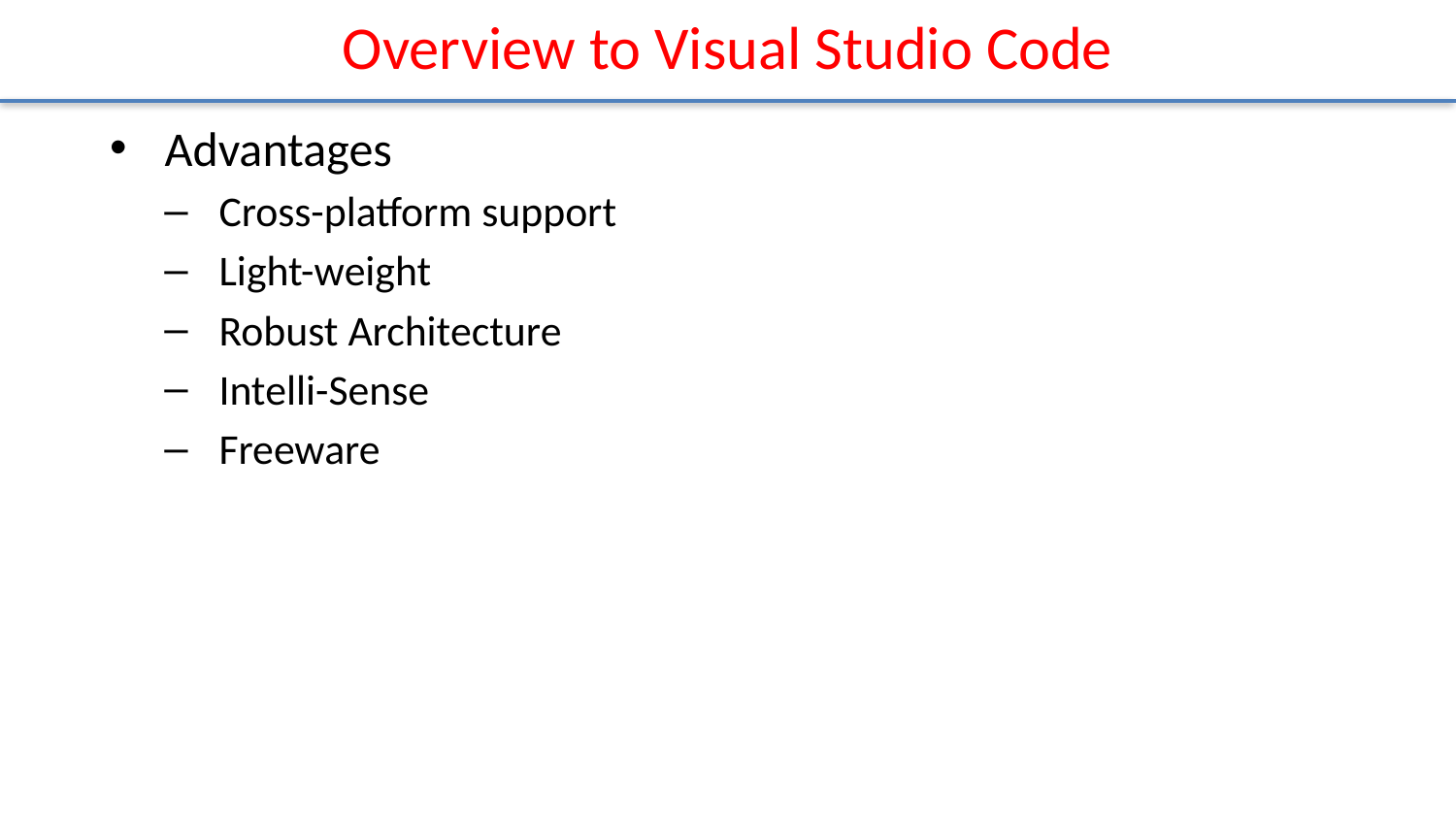

# Overview to Visual Studio Code
Advantages
Cross-platform support
Light-weight
Robust Architecture
Intelli-Sense
Freeware